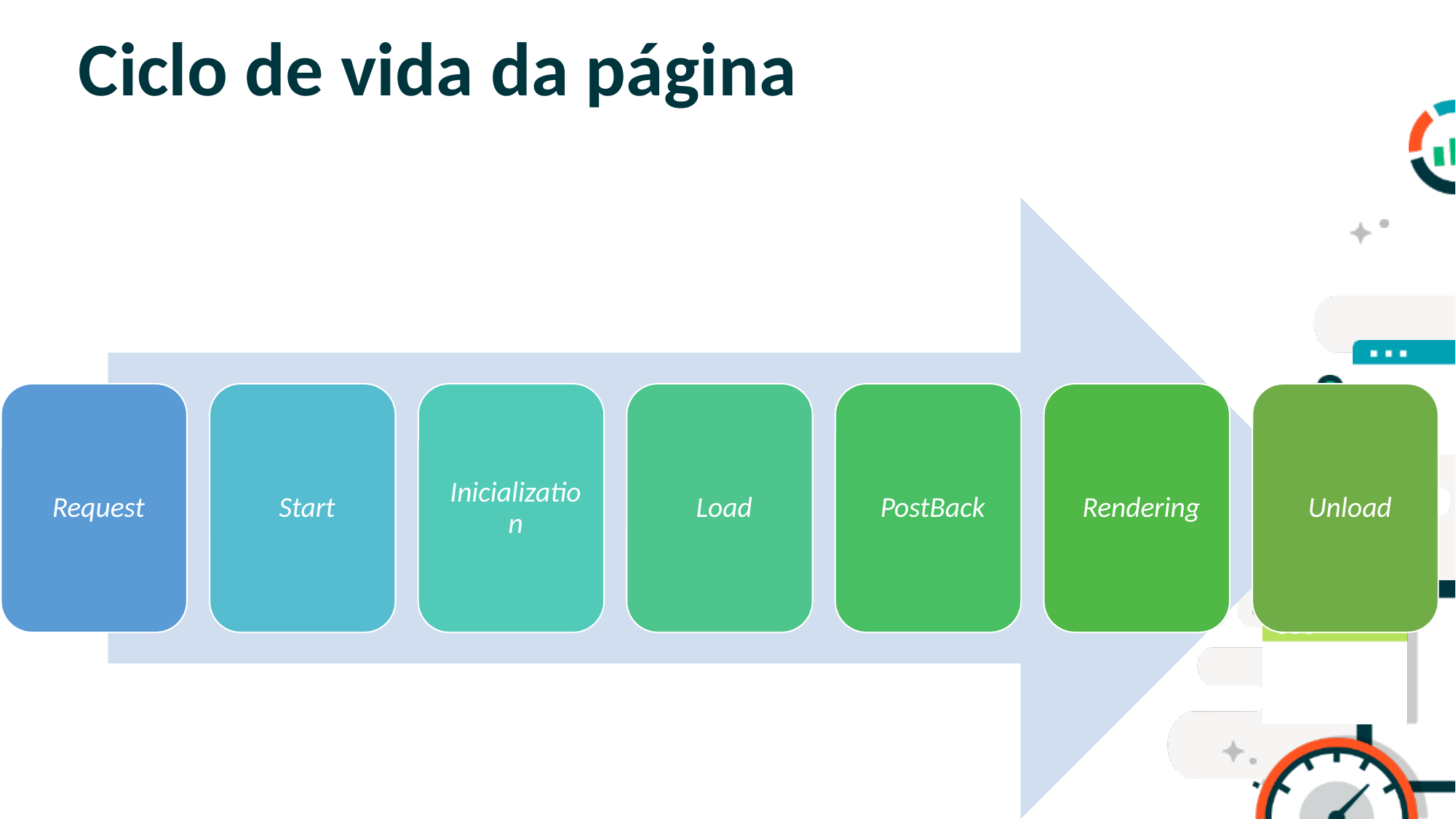

# Ciclo de vida da página
Request
Start
Inicialization
Load
PostBack
Rendering
Unload
SLIDE PARA TEXTO CORRIDO
OBS: NÃO É ACONSELHÁVEL COLOCAR
MUITO TEXTO NOS SLIDES